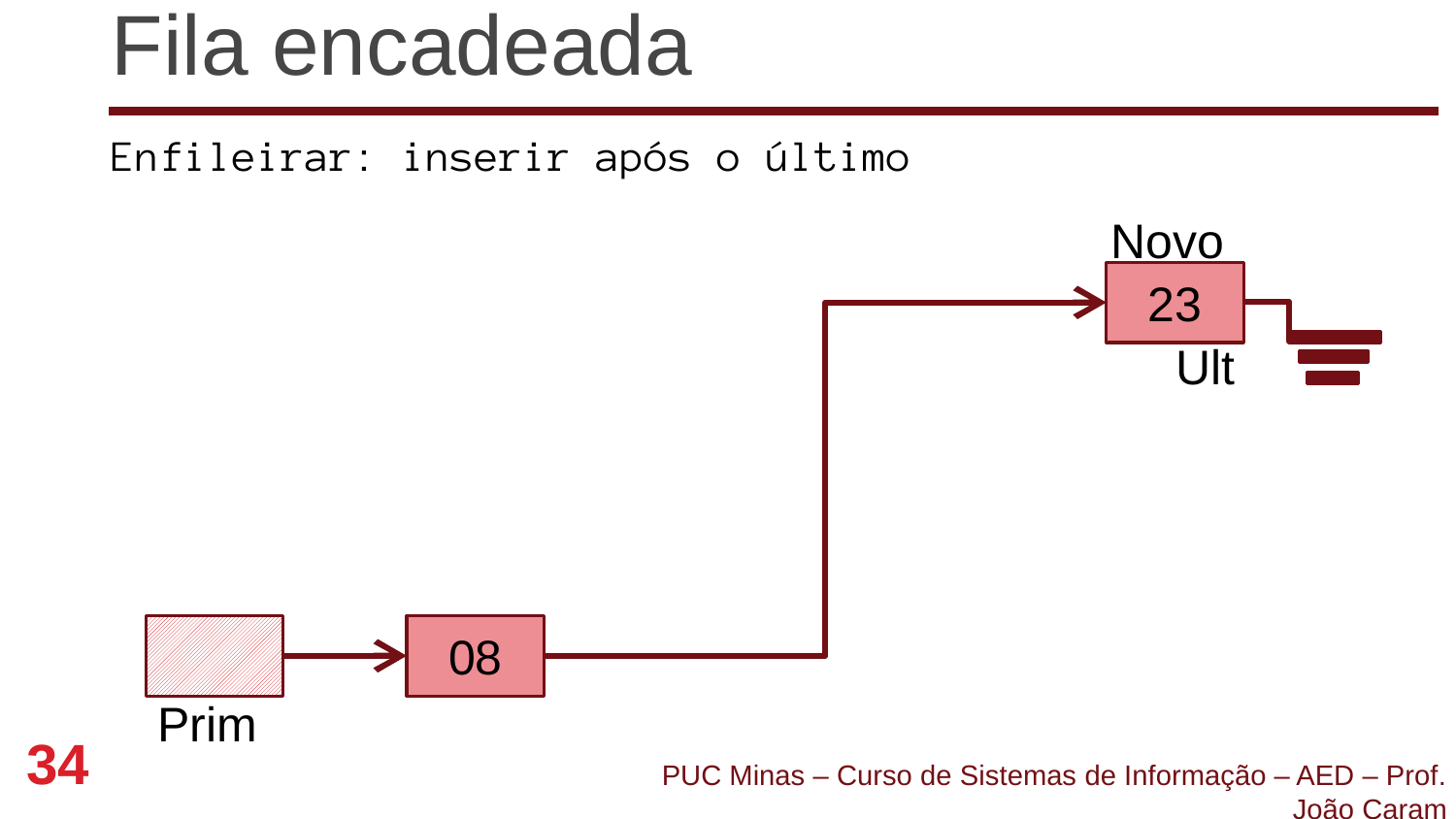

# Fila encadeada
Enfileirar: inserir após o último
Novo
23

Ult
08

Prim
34
PUC Minas – Curso de Sistemas de Informação – AED – Prof. João Caram